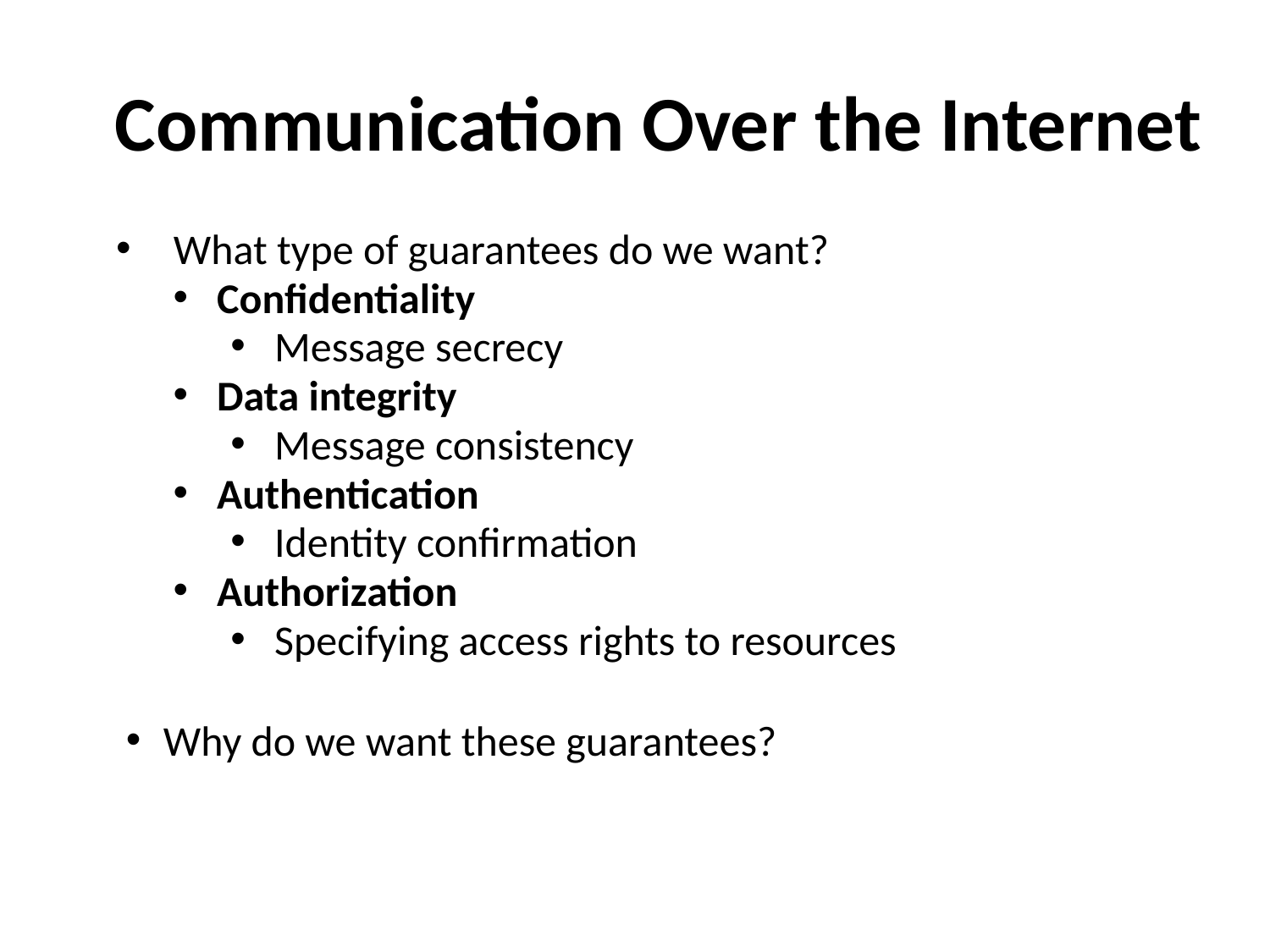

# Communication Over the Internet
What type of guarantees do we want?
Confidentiality
Message secrecy
Data integrity
Message consistency
Authentication
Identity confirmation
Authorization
Specifying access rights to resources

Why do we want these guarantees?